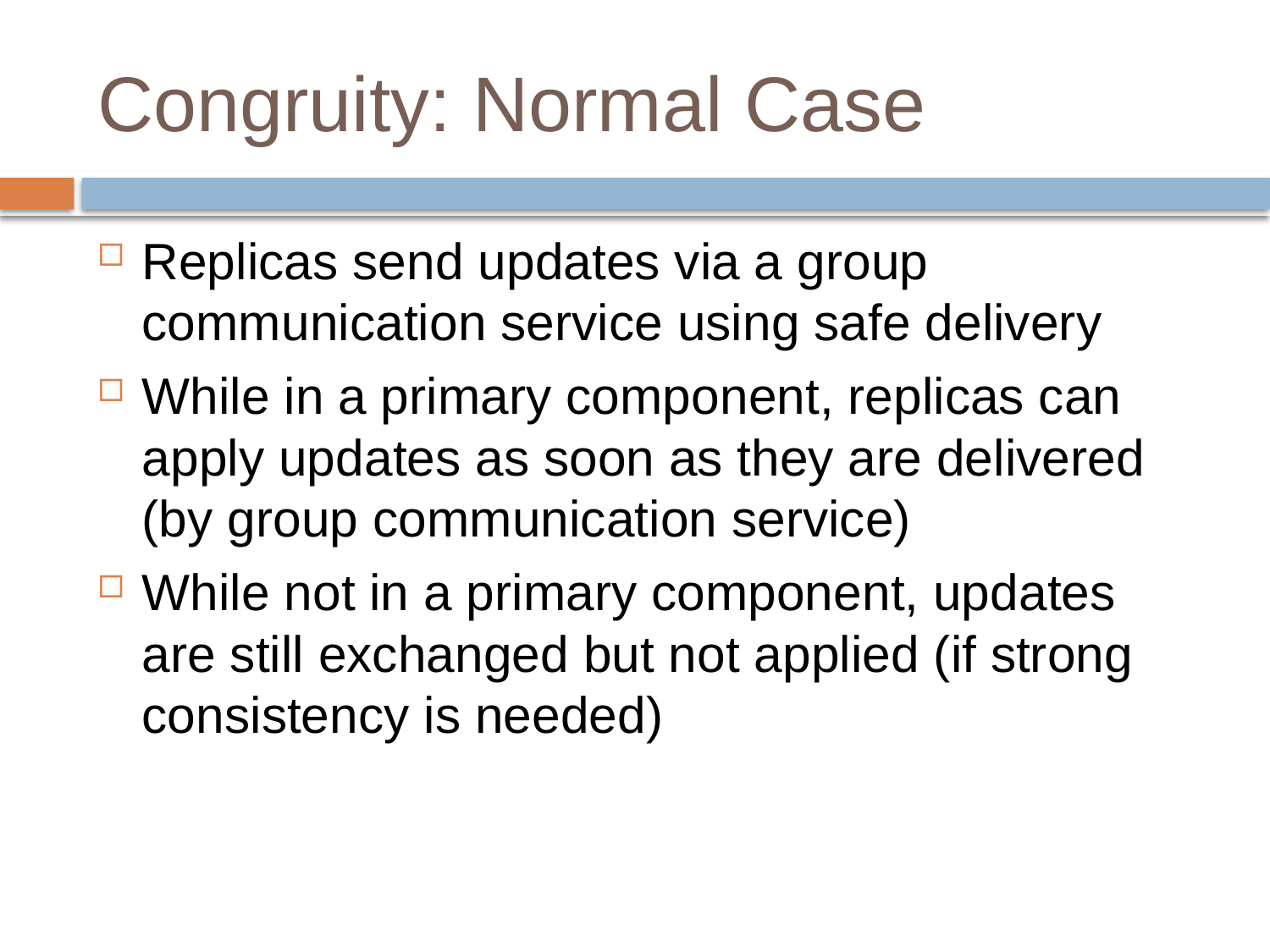

# Congruity: Normal Case
Replicas send updates via a group communication service using safe delivery
While in a primary component, replicas can apply updates as soon as they are delivered (by group communication service)
While not in a primary component, updates are still exchanged but not applied (if strong consistency is needed)